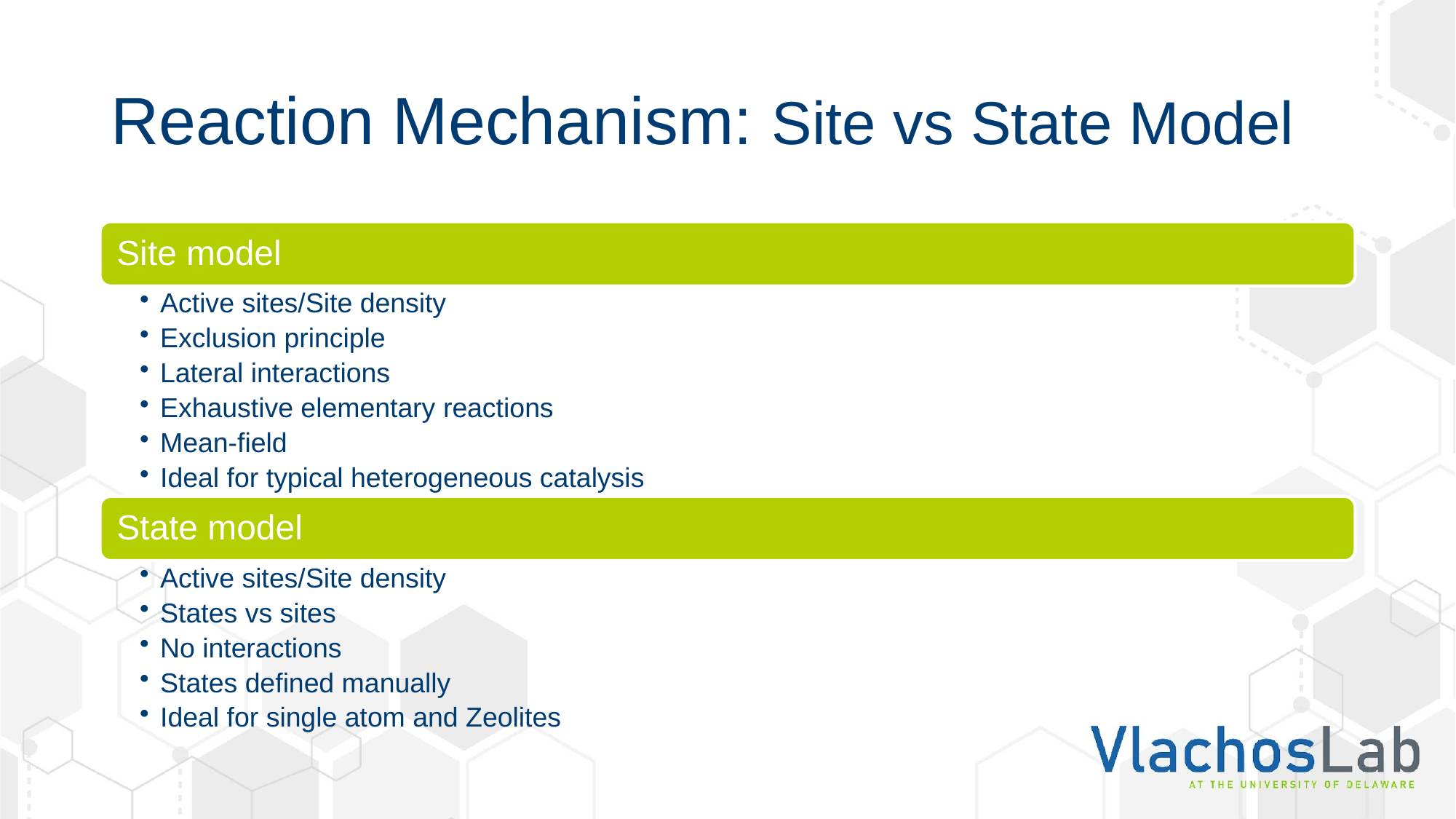

# Reaction Mechanism: Site vs State Model
Site model
Active sites/Site density
Exclusion principle
Lateral interactions
Exhaustive elementary reactions
Mean-field
Ideal for typical heterogeneous catalysis
State model
Active sites/Site density
States vs sites
No interactions
States defined manually
Ideal for single atom and Zeolites